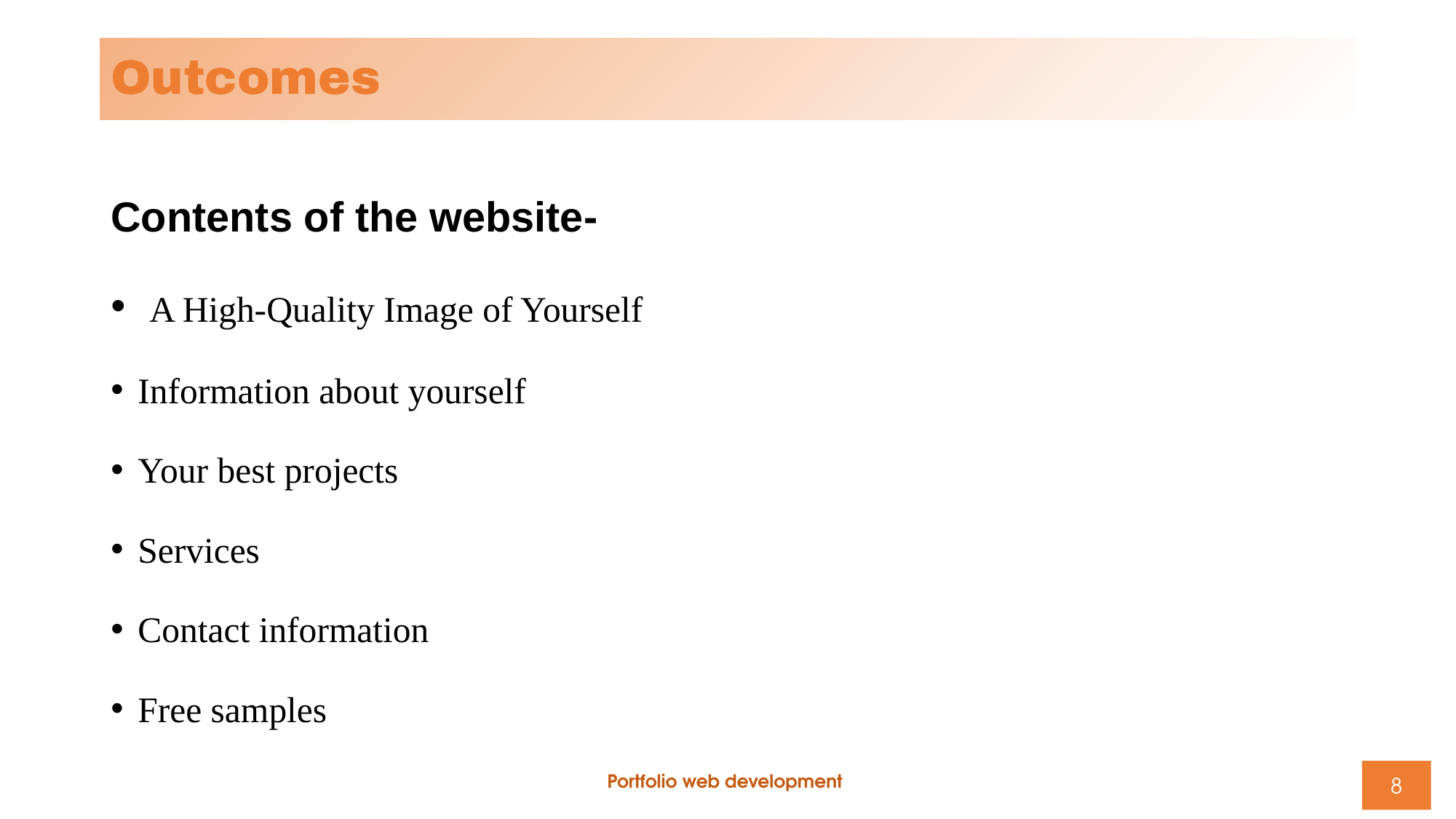

Outcomes
Contents of the website-
 A High-Quality Image of Yourself
Information about yourself
Your best projects
Services
Contact information
Free samples

Portfolio web development
8